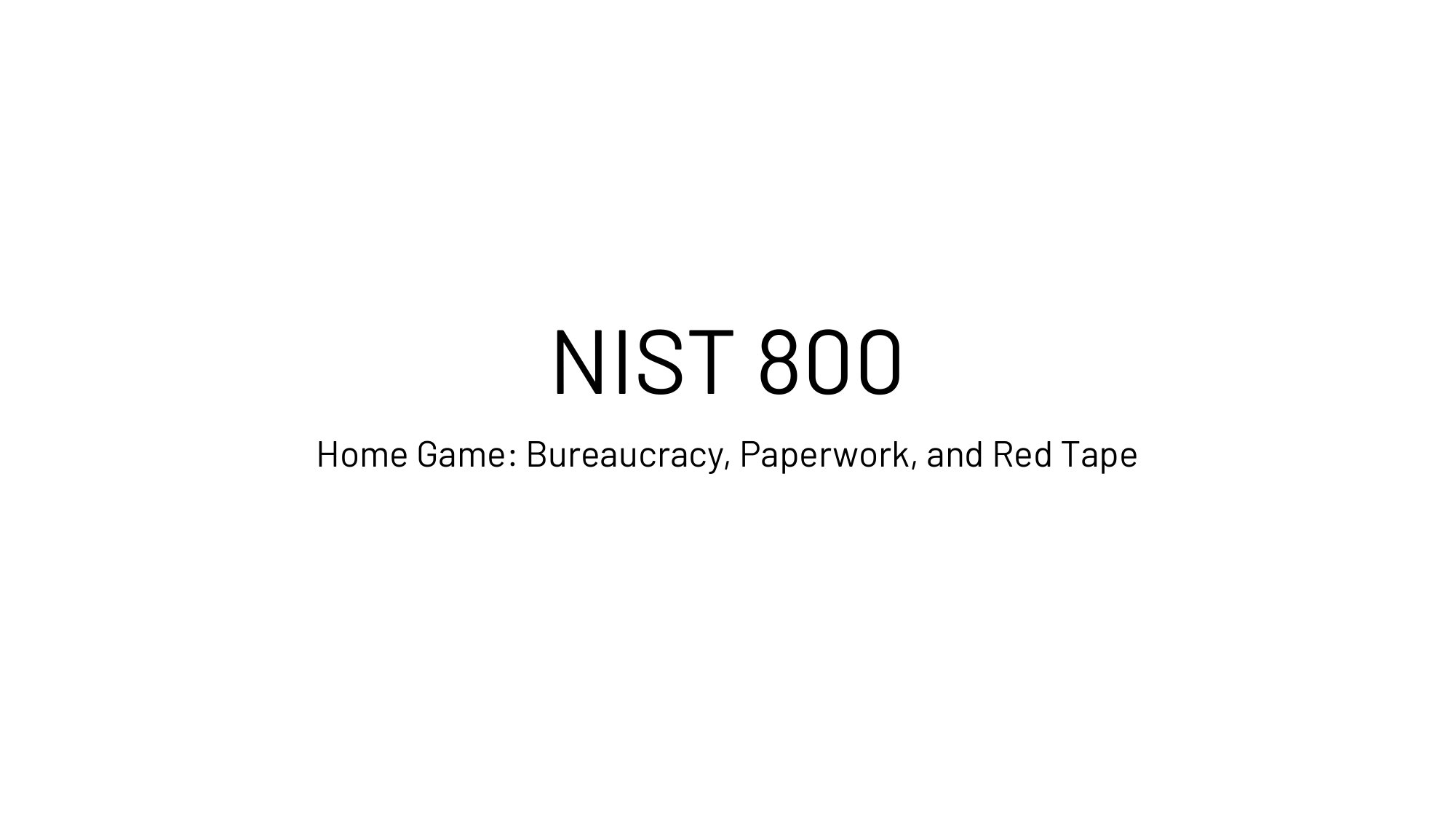

# NIST 800
Home Game: Bureaucracy, Paperwork, and Red Tape